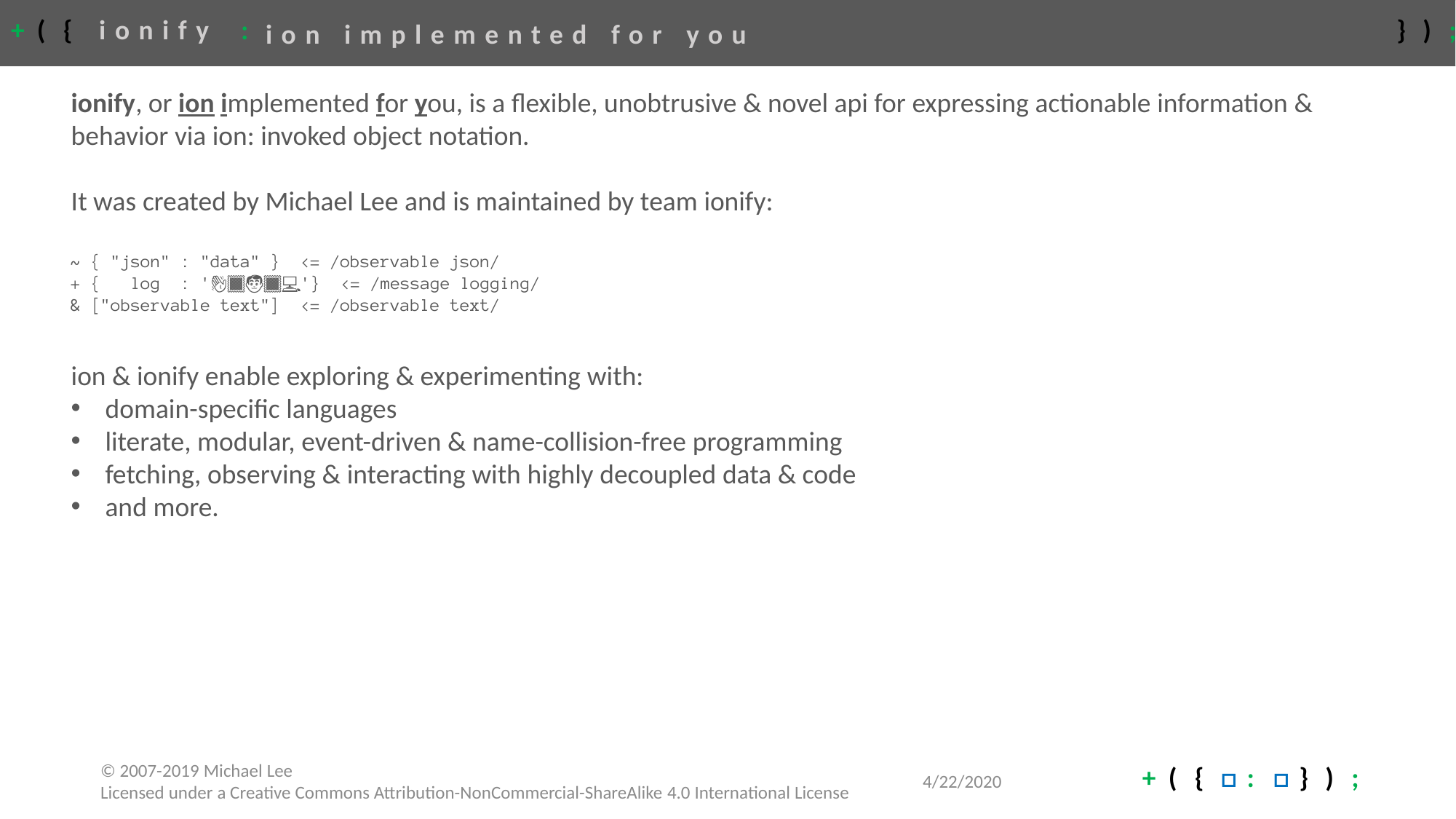

# ion implemented for you
ionify, or ion implemented for you, is a flexible, unobtrusive & novel api for expressing actionable information & behavior via ion: invoked object notation.

It was created by Michael Lee and is maintained by team ionify:

~ { "json" : "data" }  <= /observable json/
+ {   log  : '👋🏾👨🏾‍💻'}  <= /message logging/
& ["observable text"]  <= /observable text/

ion & ionify enable exploring & experimenting with:
domain-specific languages
literate, modular, event-driven & name-collision-free programming
fetching, observing & interacting with highly decoupled data & code
and more.

4/22/2020
© 2007-2019 Michael Lee
Licensed under a Creative Commons Attribution-NonCommercial-ShareAlike 4.0 International License